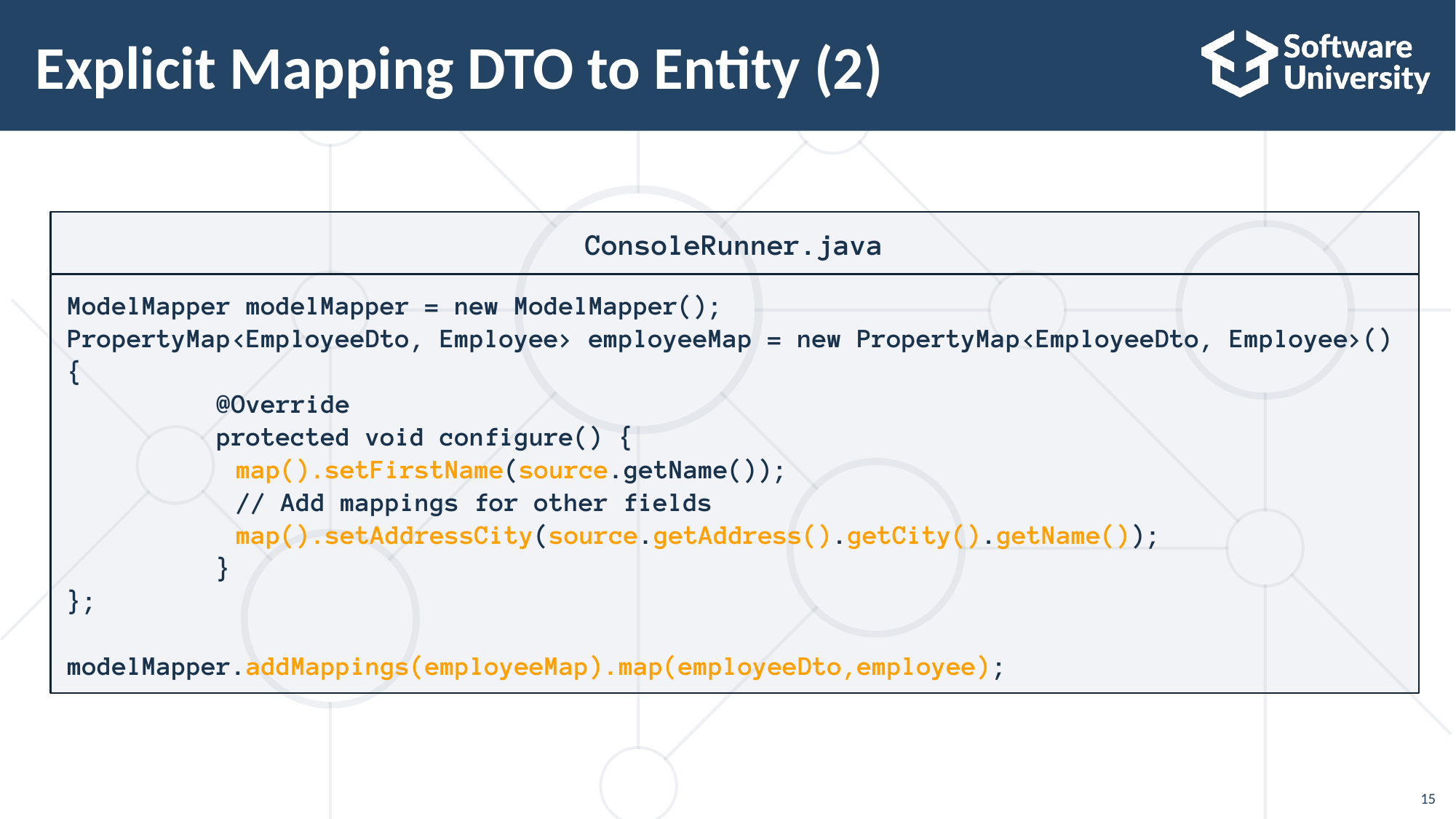

# Explicit Mapping DTO to Entity (2)
ConsoleRunner.java
ModelMapper modelMapper = new ModelMapper();
PropertyMap<EmployeeDto, Employee> employeeMap = new PropertyMap<EmployeeDto, Employee>() {
          @Override
          protected void configure() {
	    map().setFirstName(source.getName());
	    // Add mappings for other fields
	    map().setAddressCity(source.getAddress().getCity().getName());
          }
};

modelMapper.addMappings(employeeMap).map(employeeDto,employee);
15